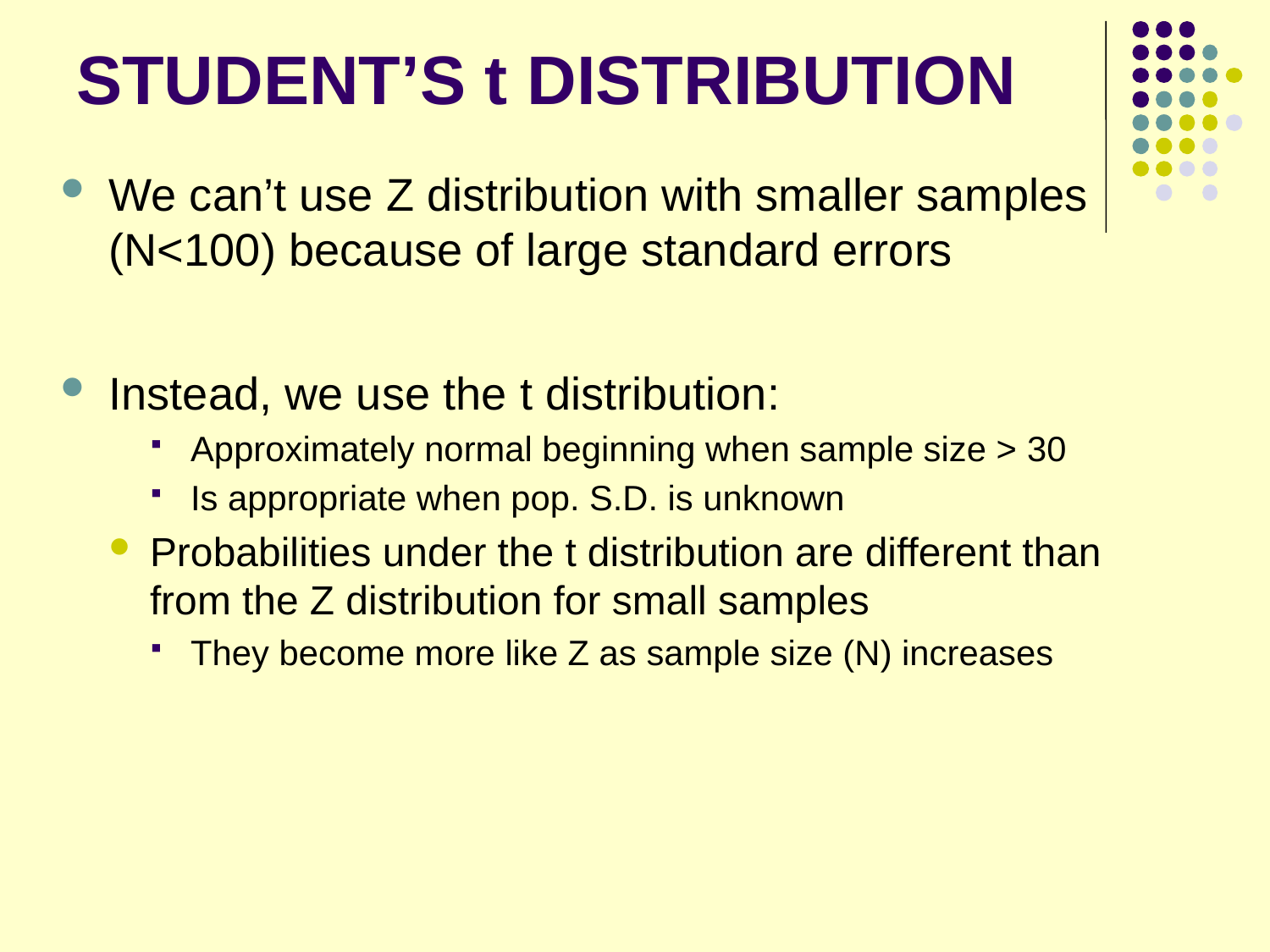

# STUDENT’S t DISTRIBUTION
We can’t use Z distribution with smaller samples (N<100) because of large standard errors

Instead, we use the t distribution:
Approximately normal beginning when sample size > 30
Is appropriate when pop. S.D. is unknown
Probabilities under the t distribution are different than from the Z distribution for small samples
They become more like Z as sample size (N) increases